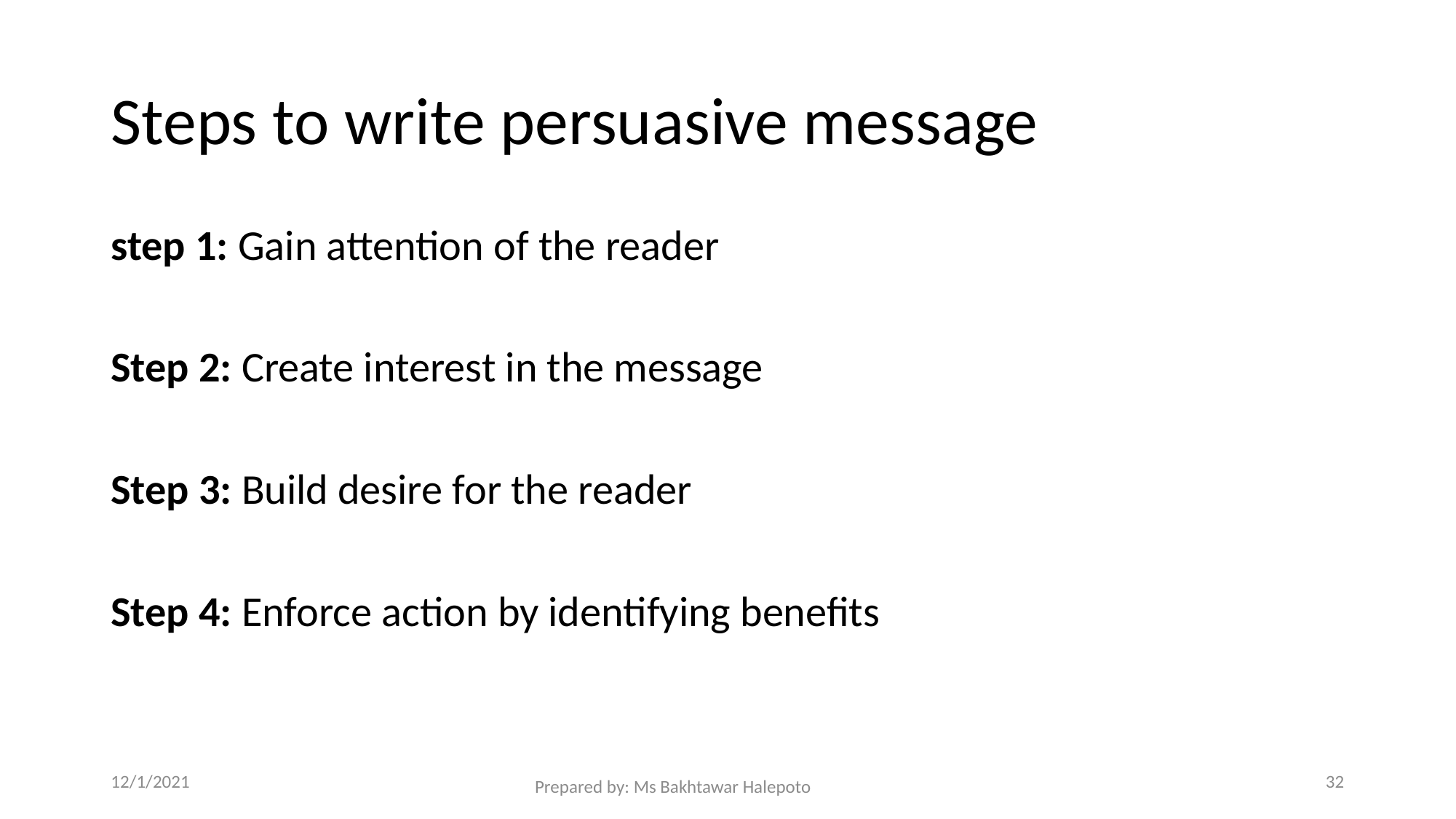

# Steps to write persuasive message
step 1: Gain attention of the reader

Step 2: Create interest in the message

Step 3: Build desire for the reader

Step 4: Enforce action by identifying benefits
12/1/2021
32
Prepared by: Ms Bakhtawar Halepoto